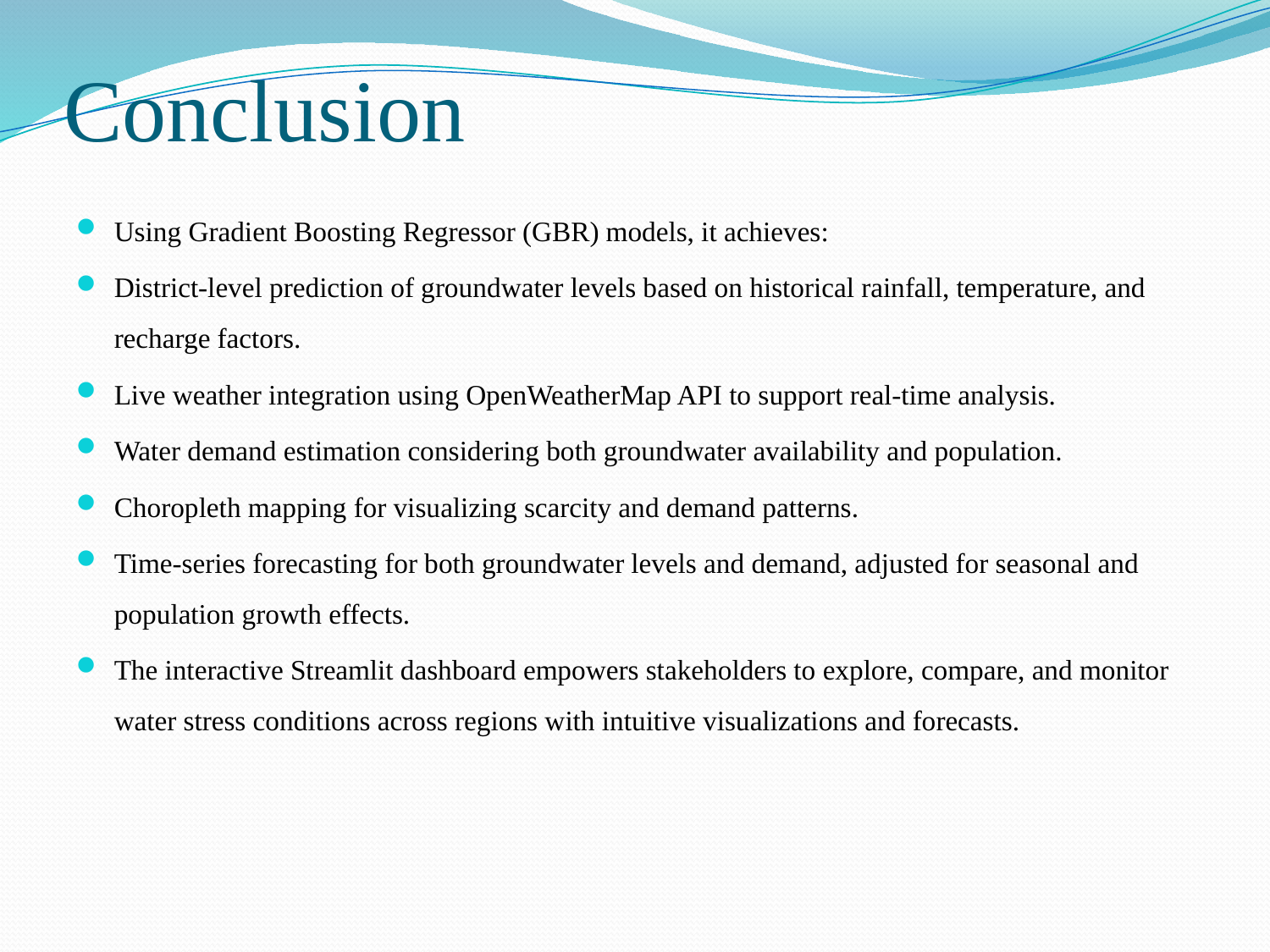

# Conclusion
Using Gradient Boosting Regressor (GBR) models, it achieves:
District-level prediction of groundwater levels based on historical rainfall, temperature, and recharge factors.
Live weather integration using OpenWeatherMap API to support real-time analysis.
Water demand estimation considering both groundwater availability and population.
Choropleth mapping for visualizing scarcity and demand patterns.
Time-series forecasting for both groundwater levels and demand, adjusted for seasonal and population growth effects.
The interactive Streamlit dashboard empowers stakeholders to explore, compare, and monitor water stress conditions across regions with intuitive visualizations and forecasts.